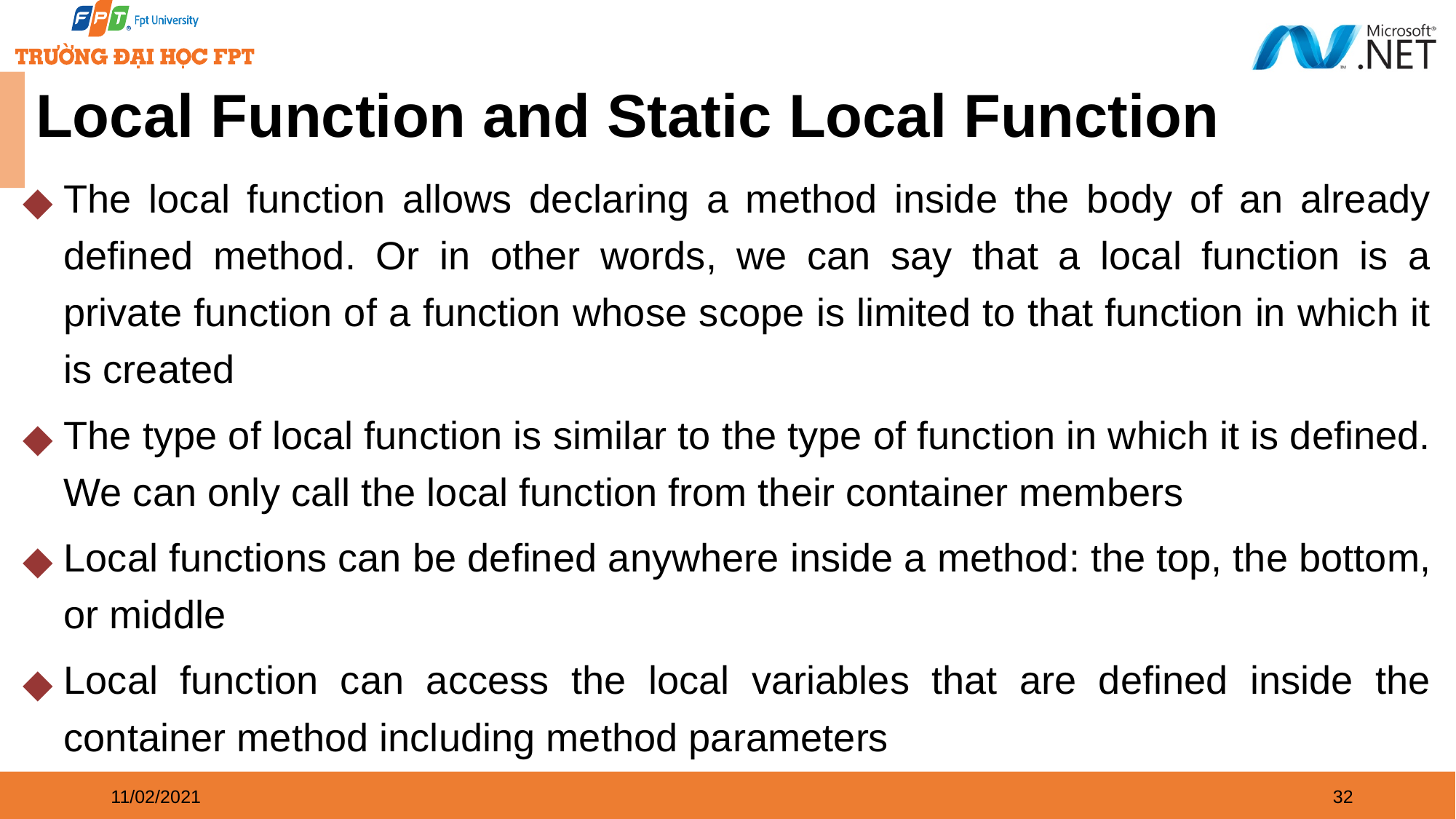

# Local Function and Static Local Function
The local function allows declaring a method inside the body of an already defined method. Or in other words, we can say that a local function is a private function of a function whose scope is limited to that function in which it is created
The type of local function is similar to the type of function in which it is defined. We can only call the local function from their container members
Local functions can be defined anywhere inside a method: the top, the bottom, or middle
Local function can access the local variables that are defined inside the container method including method parameters
11/02/2021
32